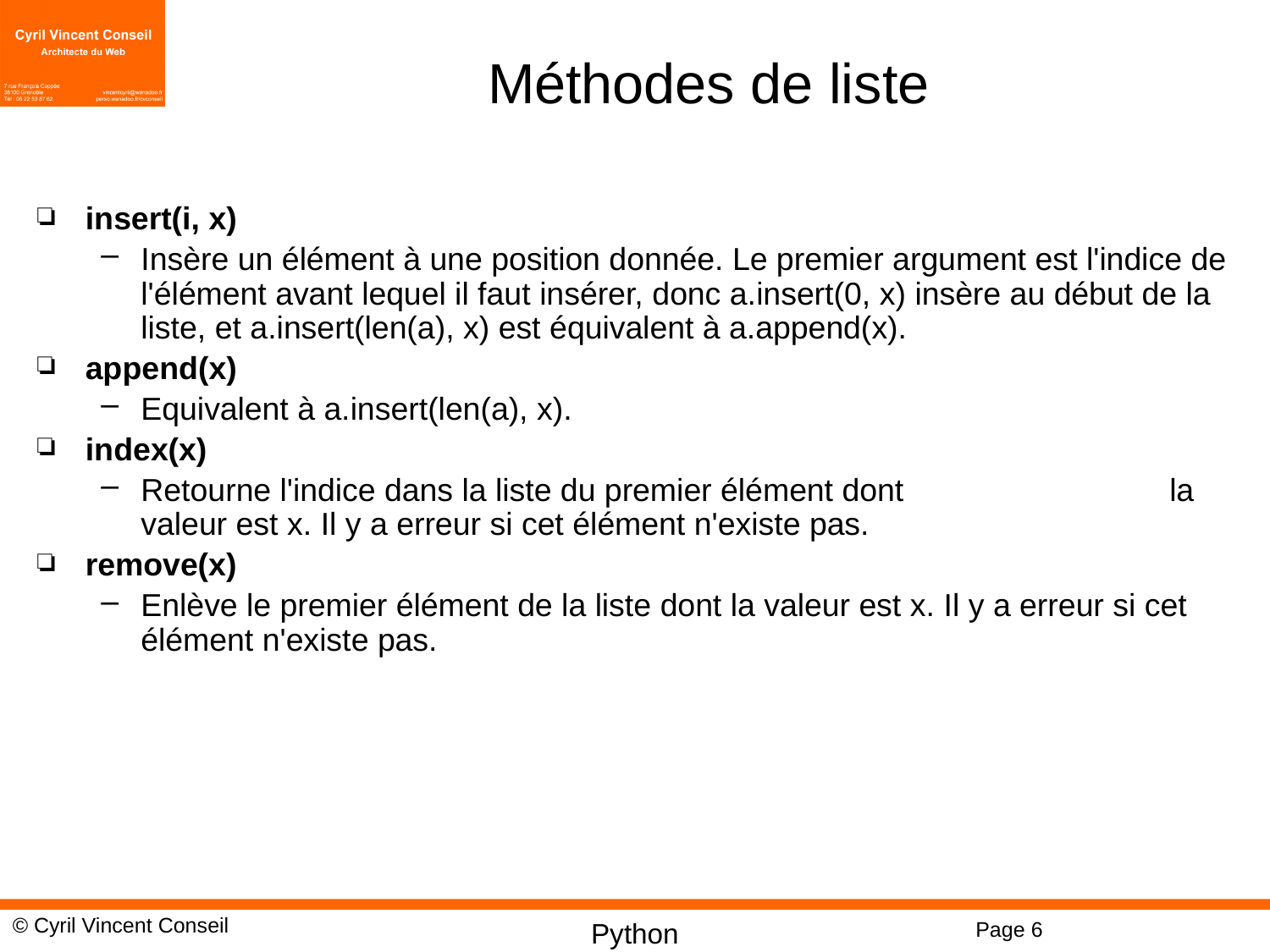

# Méthodes de liste
insert(i, x)
Insère un élément à une position donnée. Le premier argument est l'indice de l'élément avant lequel il faut insérer, donc a.insert(0, x) insère au début de la liste, et a.insert(len(a), x) est équivalent à a.append(x).
append(x)
Equivalent à a.insert(len(a), x).
index(x)
Retourne l'indice dans la liste du premier élément dont                              la valeur est x. Il y a erreur si cet élément n'existe pas.
remove(x)
Enlève le premier élément de la liste dont la valeur est x. Il y a erreur si cet élément n'existe pas.